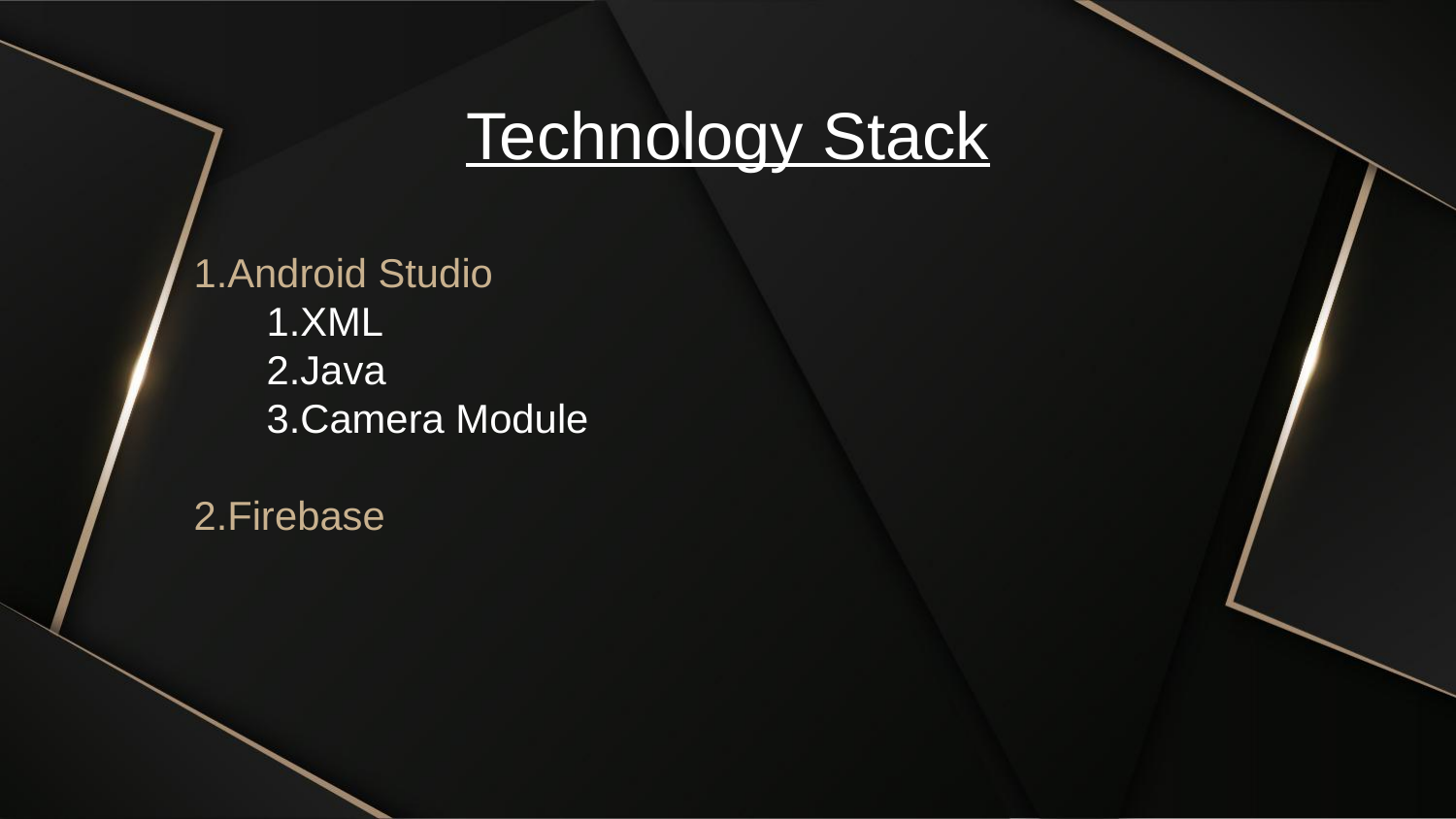

Technology Stack
1.Android Studio
1.XML
2.Java
3.Camera Module

2.Firebase